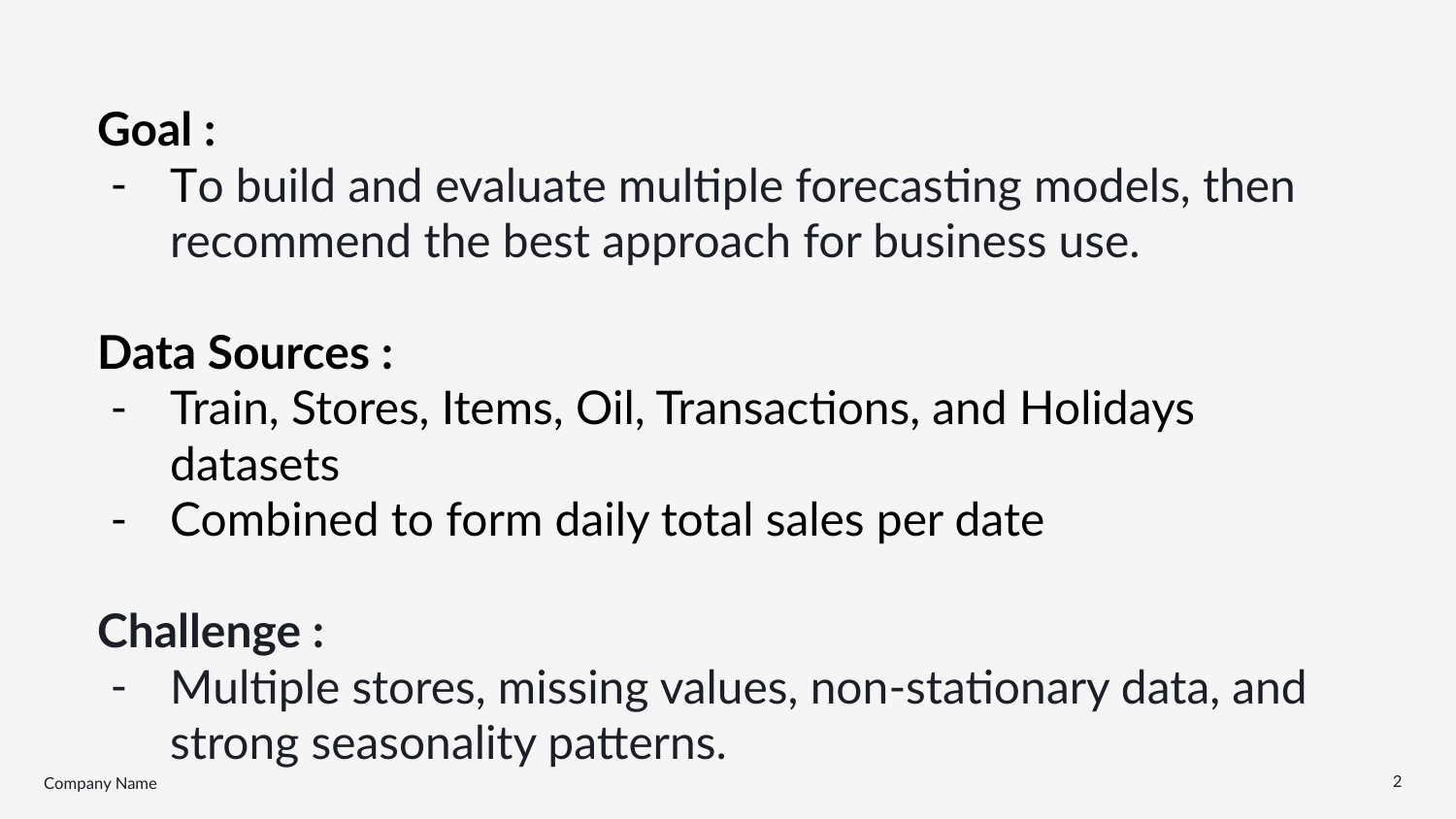

Goal :
To build and evaluate multiple forecasting models, then recommend the best approach for business use.

Data Sources :
Train, Stores, Items, Oil, Transactions, and Holidays datasets
Combined to form daily total sales per date

Challenge :
Multiple stores, missing values, non-stationary data, and strong seasonality patterns.
Company Name
2